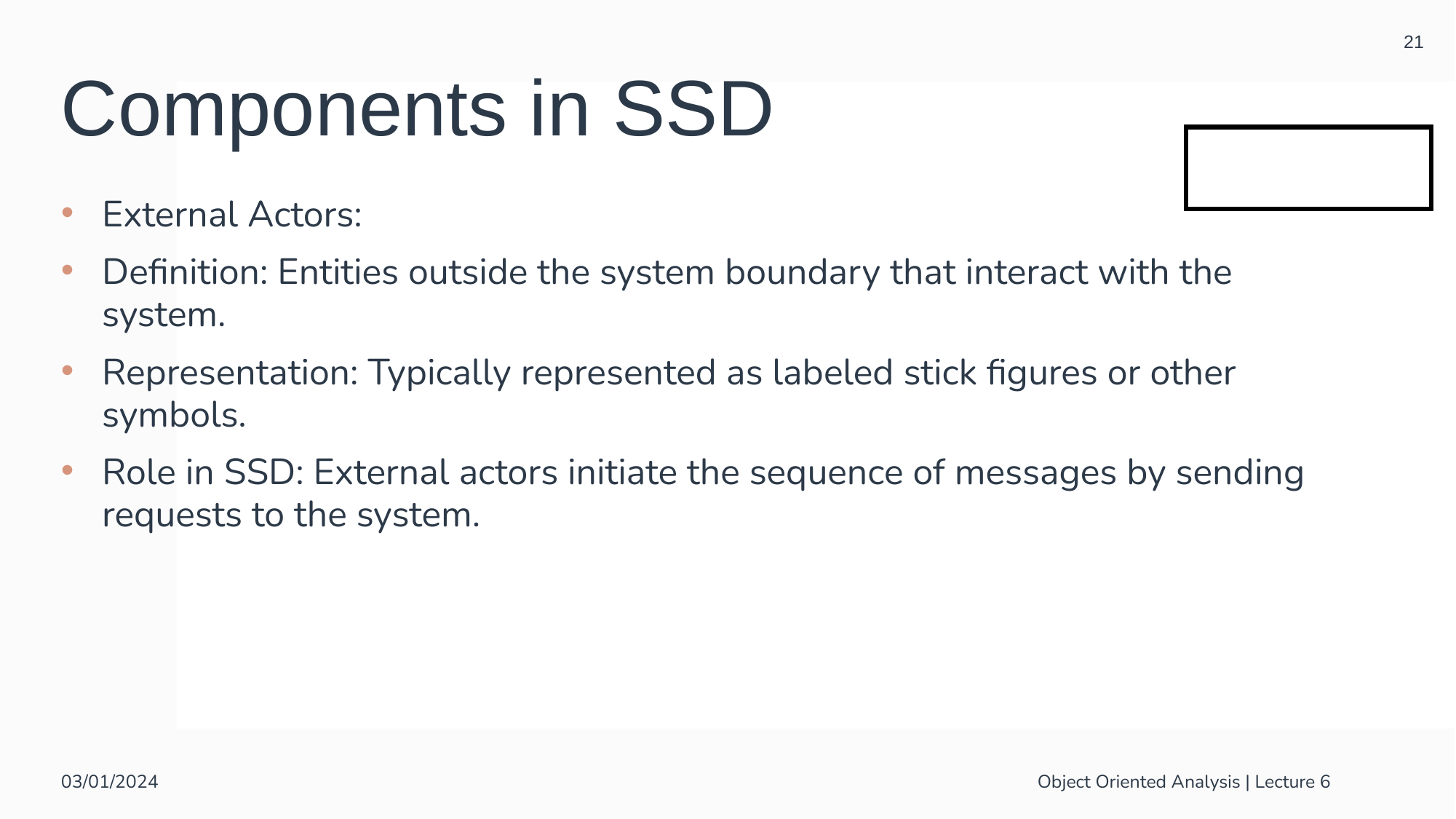

21
# Components in SSD

External Actors:
Definition: Entities outside the system boundary that interact with the system.
Representation: Typically represented as labeled stick figures or other symbols.
Role in SSD: External actors initiate the sequence of messages by sending requests to the system.
03/01/2024
Object Oriented Analysis | Lecture 6